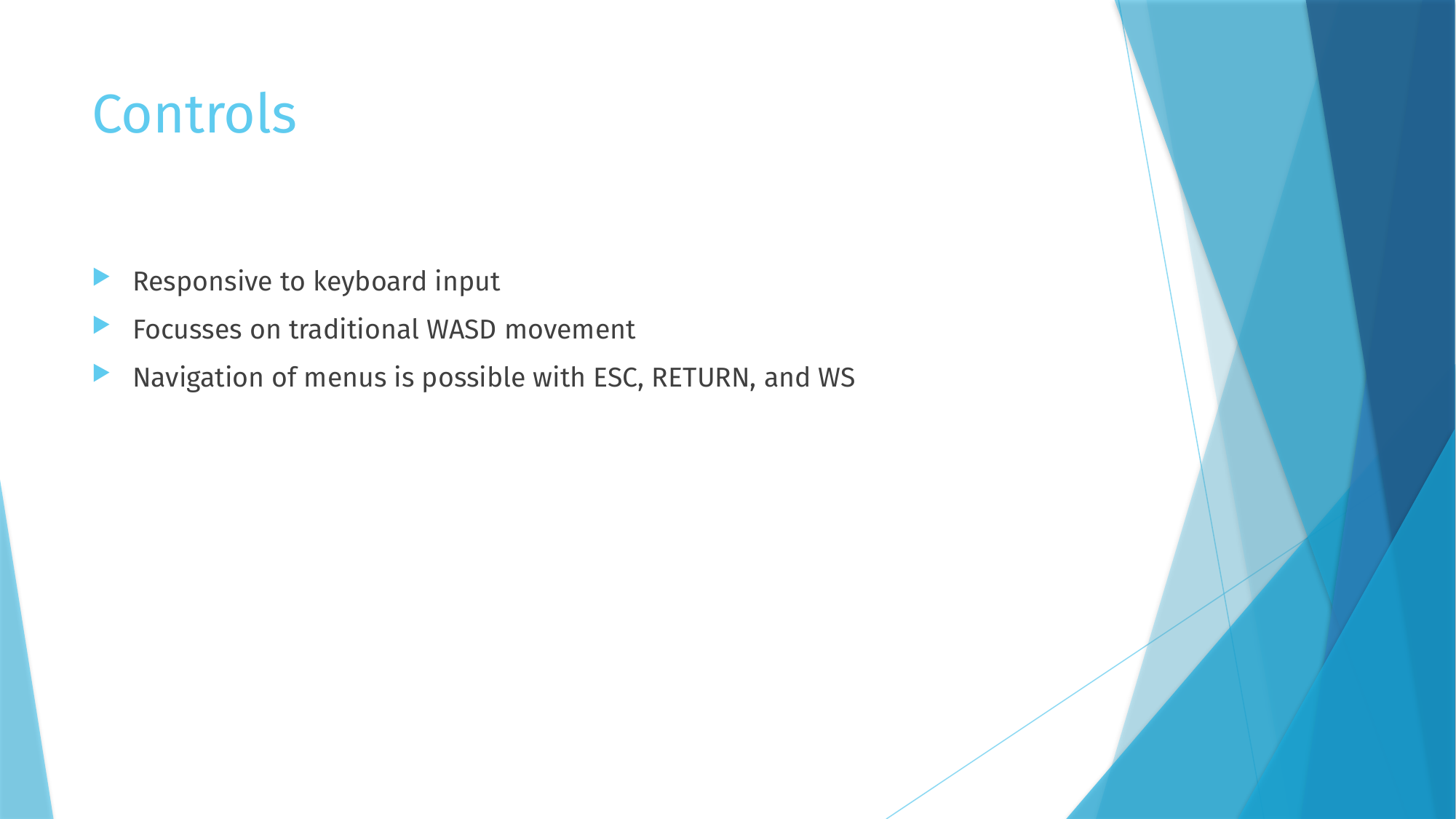

# Controls
Responsive to keyboard input
Focusses on traditional WASD movement
Navigation of menus is possible with ESC, RETURN, and WS